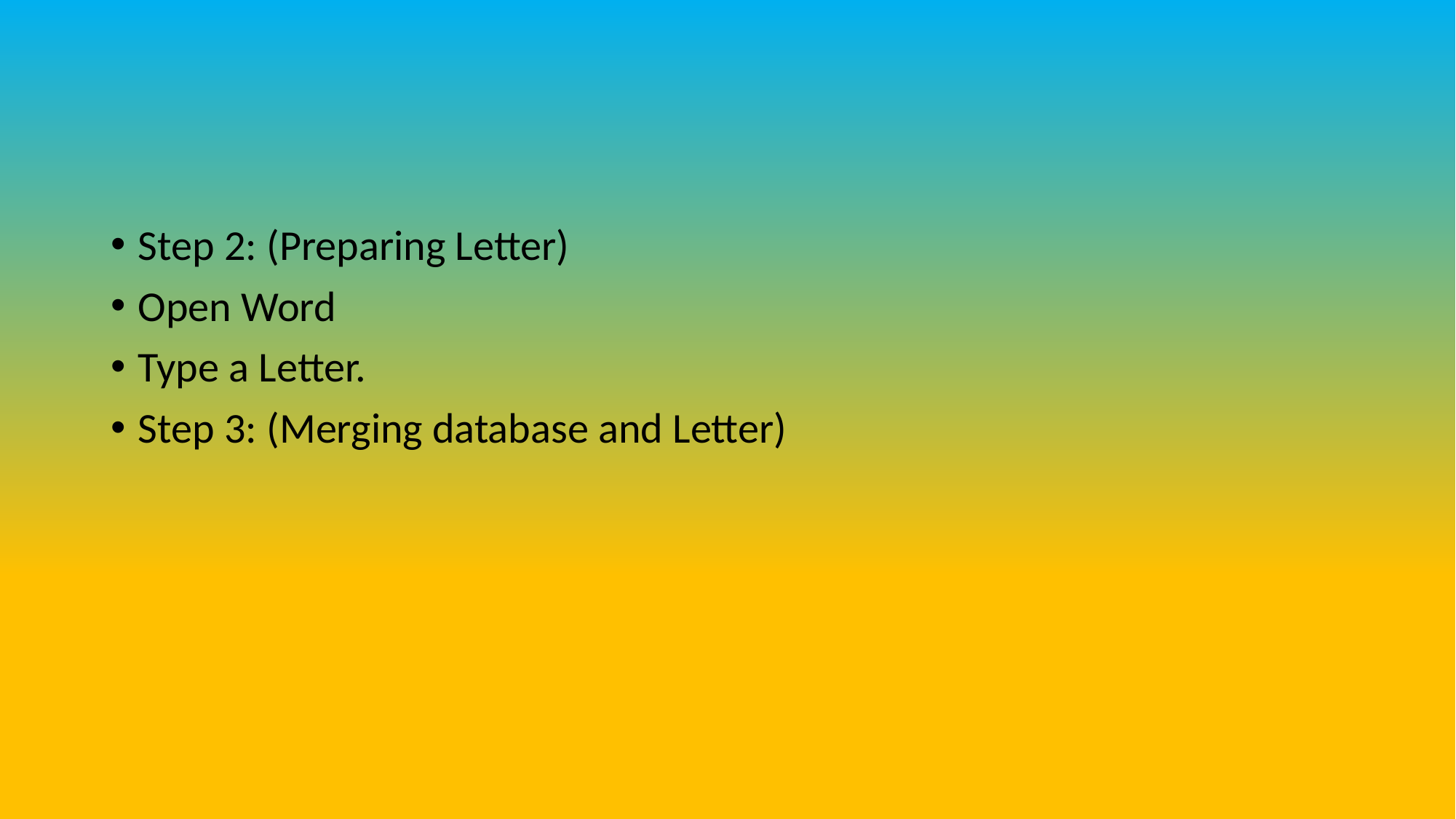

#
Step 2: (Preparing Letter)
Open Word
Type a Letter.
Step 3: (Merging database and Letter)